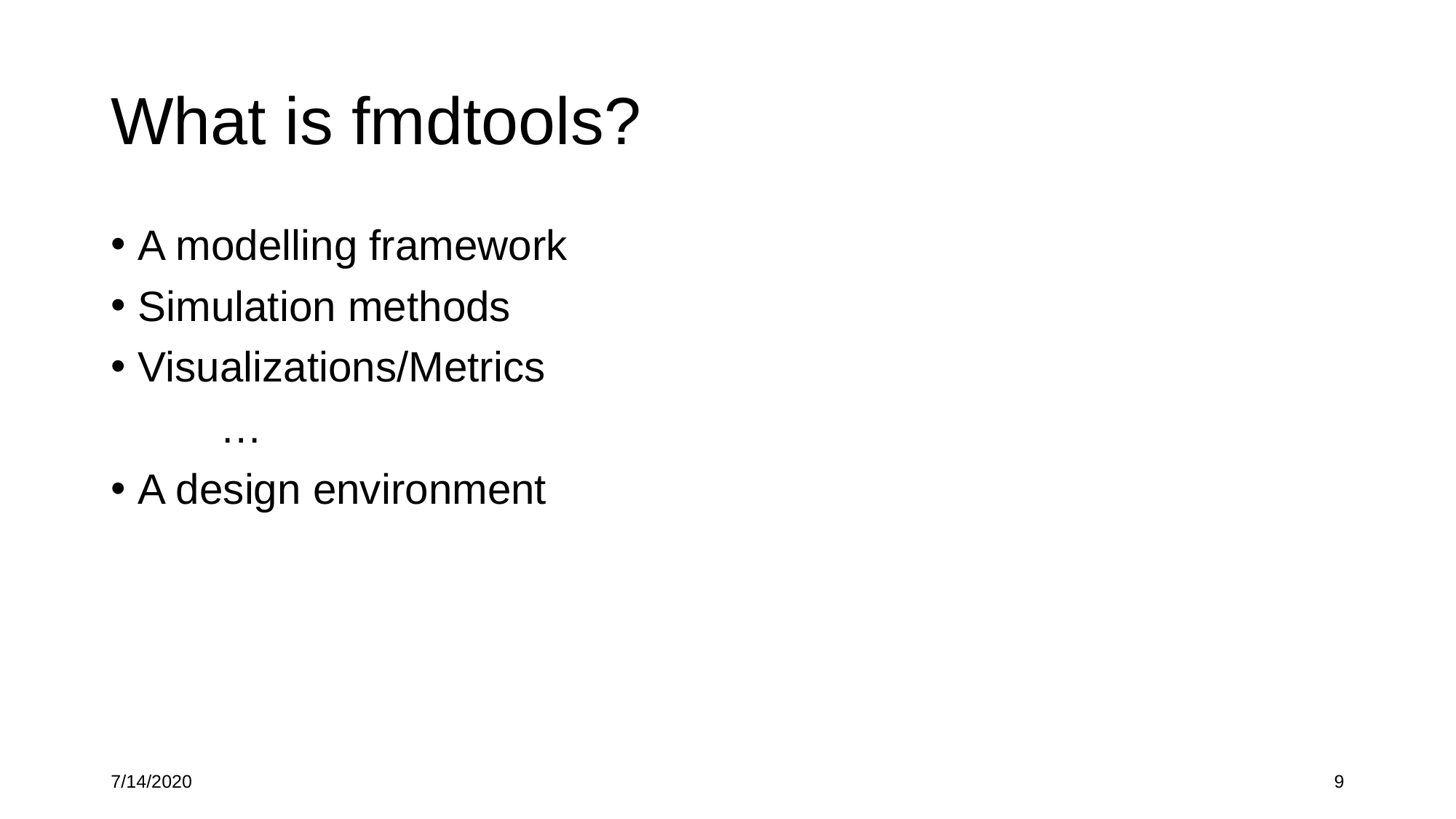

# What is fmdtools?
A modelling framework
Simulation methods
Visualizations/Metrics
	…
A design environment
7/14/2020
9